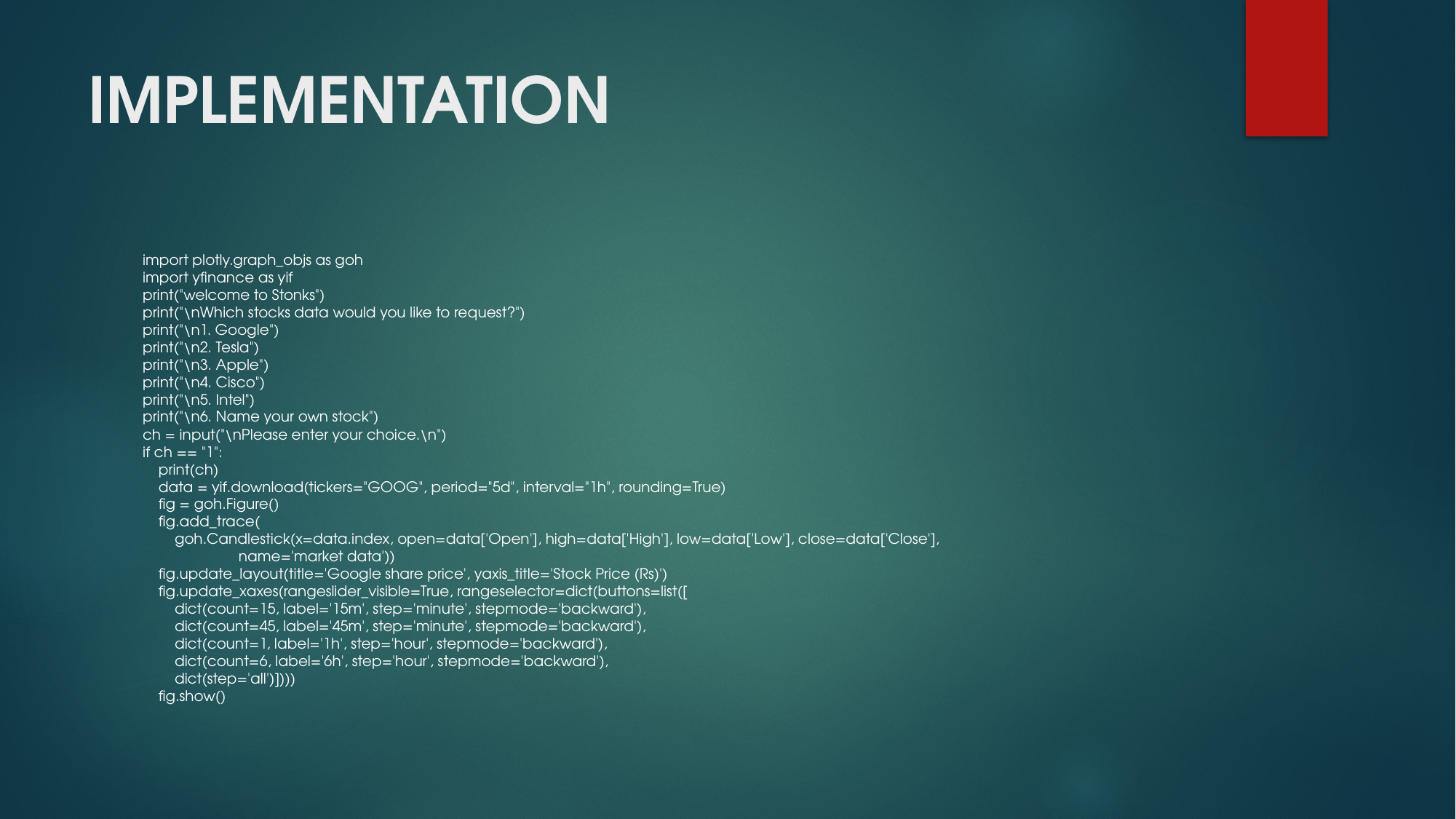

# IMPLEMENTATION
import plotly.graph_objs as goh
import yfinance as yif
print("welcome to Stonks")
print("\nWhich stocks data would you like to request?")
print("\n1. Google")
print("\n2. Tesla")
print("\n3. Apple")
print("\n4. Cisco")
print("\n5. Intel")
print("\n6. Name your own stock")
ch = input("\nPlease enter your choice.\n")
if ch == "1":
    print(ch)
    data = yif.download(tickers="GOOG", period="5d", interval="1h", rounding=True)
    fig = goh.Figure()
    fig.add_trace(
        goh.Candlestick(x=data.index, open=data['Open'], high=data['High'], low=data['Low'], close=data['Close'],
                        name='market data'))
    fig.update_layout(title='Google share price', yaxis_title='Stock Price (Rs)')
    fig.update_xaxes(rangeslider_visible=True, rangeselector=dict(buttons=list([
        dict(count=15, label='15m', step='minute', stepmode='backward'),
        dict(count=45, label='45m', step='minute', stepmode='backward'),
        dict(count=1, label='1h', step='hour', stepmode='backward'),
        dict(count=6, label='6h', step='hour', stepmode='backward'),
        dict(step='all')])))
    fig.show()